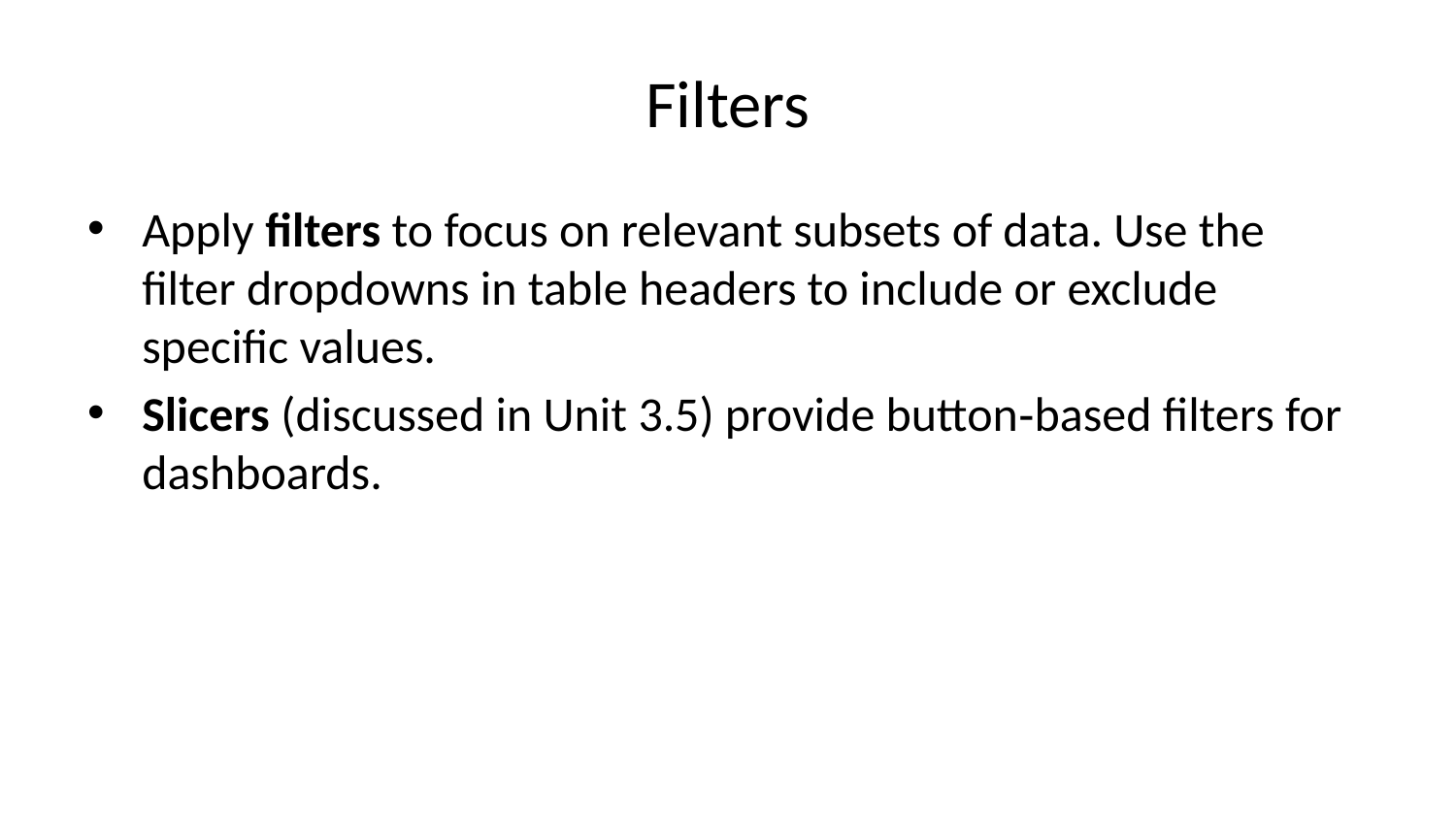

# Filters
Apply filters to focus on relevant subsets of data. Use the filter dropdowns in table headers to include or exclude specific values.
Slicers (discussed in Unit 3.5) provide button‑based filters for dashboards.